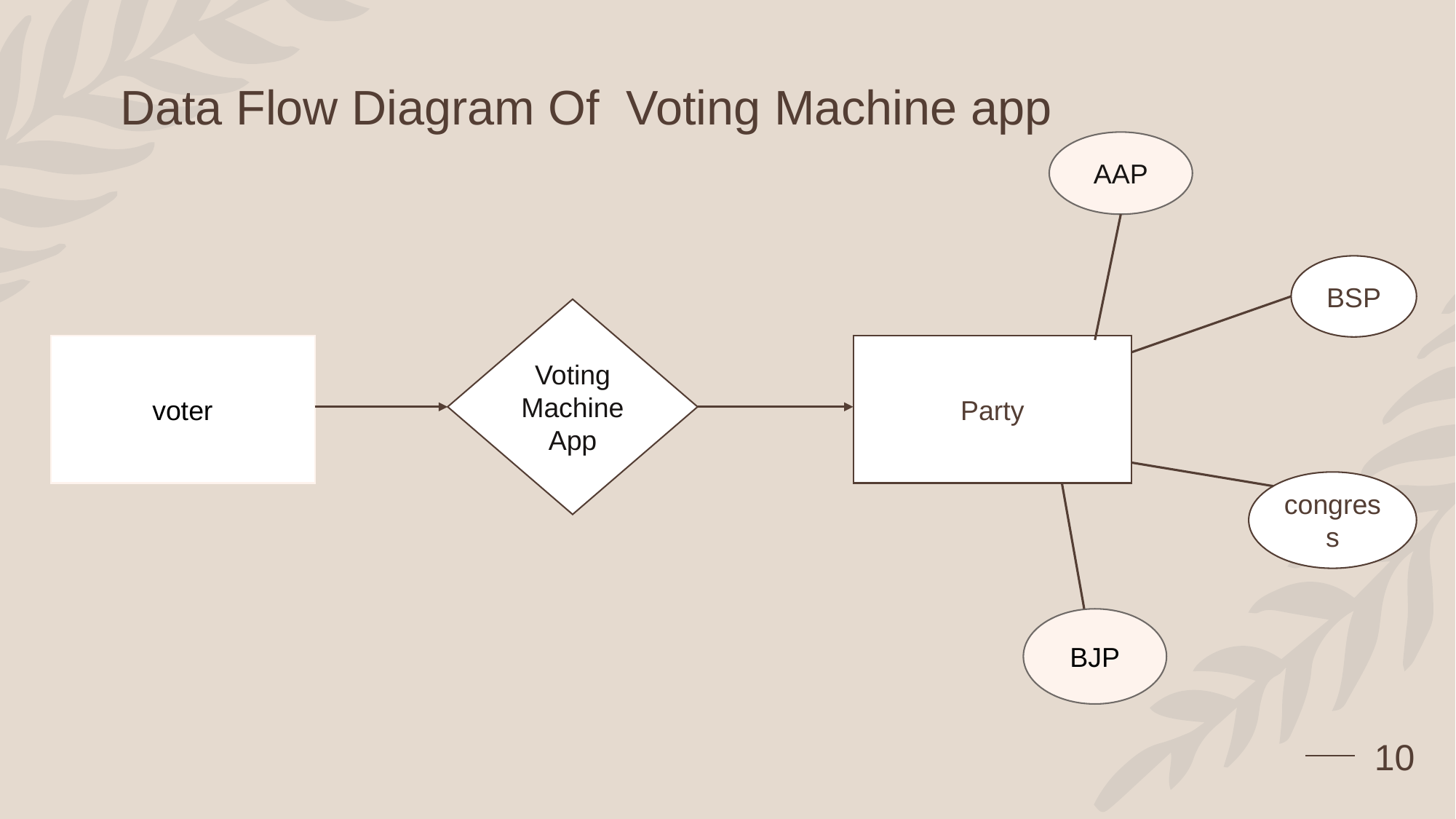

# Data Flow Diagram Of  Voting Machine app
AAP
BSP
Voting
Machine
App
voter
Party
congress
BJP
10